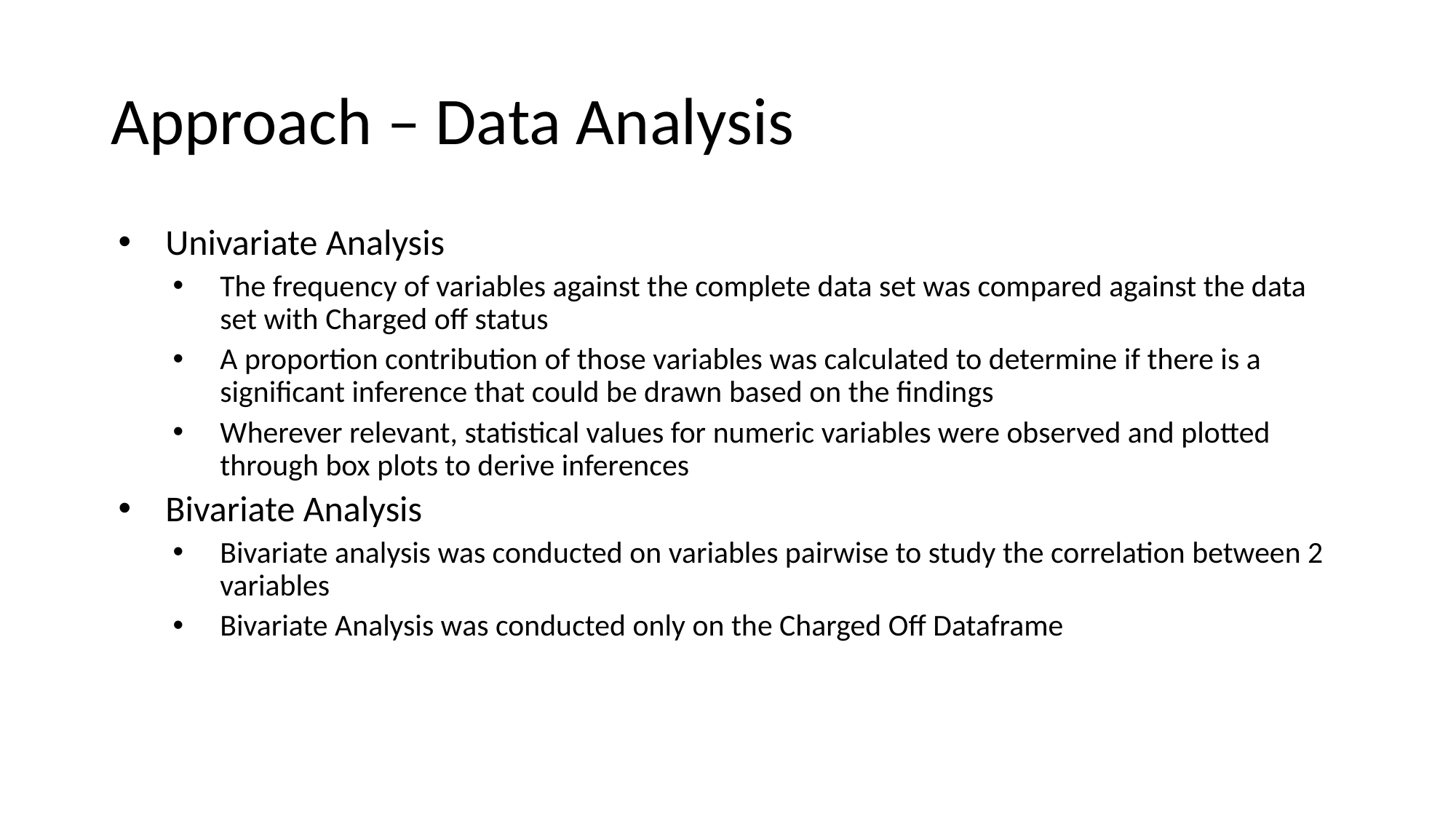

# Approach – Data Analysis
Univariate Analysis
The frequency of variables against the complete data set was compared against the data set with Charged off status
A proportion contribution of those variables was calculated to determine if there is a significant inference that could be drawn based on the findings
Wherever relevant, statistical values for numeric variables were observed and plotted through box plots to derive inferences
Bivariate Analysis
Bivariate analysis was conducted on variables pairwise to study the correlation between 2 variables
Bivariate Analysis was conducted only on the Charged Off Dataframe